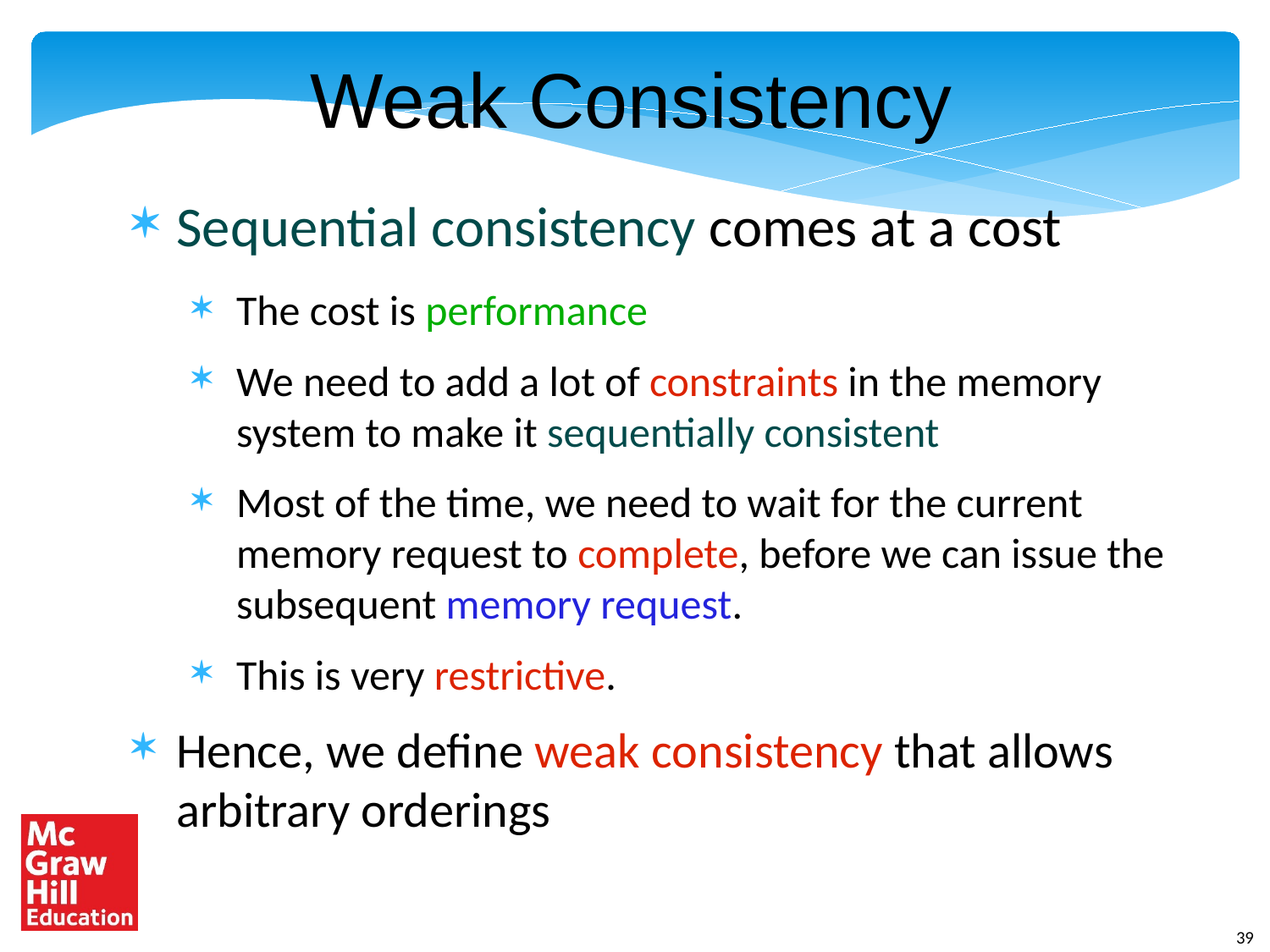

Weak Consistency
Sequential consistency comes at a cost
The cost is performance
We need to add a lot of constraints in the memory system to make it sequentially consistent
Most of the time, we need to wait for the current memory request to complete, before we can issue the subsequent memory request.
This is very restrictive.
Hence, we define weak consistency that allows arbitrary orderings